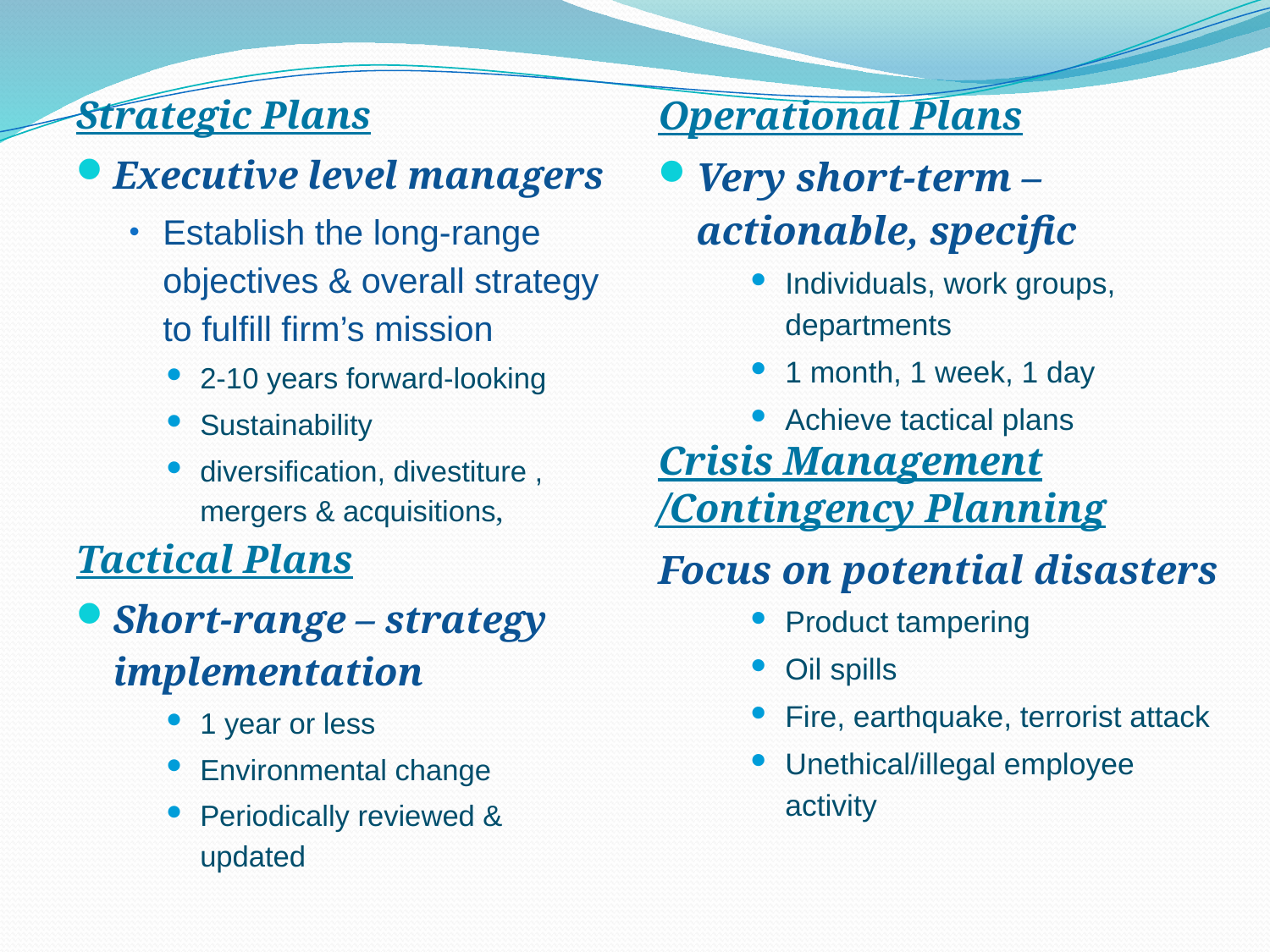

Strategic Plans
Executive level managers
Establish the long-range objectives & overall strategy to fulfill firm’s mission
2-10 years forward-looking
Sustainability
diversification, divestiture , mergers & acquisitions,
Tactical Plans
Short-range – strategy implementation
1 year or less
Environmental change
Periodically reviewed & updated

Operational Plans
Very short-term – actionable, specific
Individuals, work groups, departments
1 month, 1 week, 1 day
Achieve tactical plans
Crisis Management
/Contingency Planning
Focus on potential disasters
Product tampering
Oil spills
Fire, earthquake, terrorist attack
Unethical/illegal employee activity